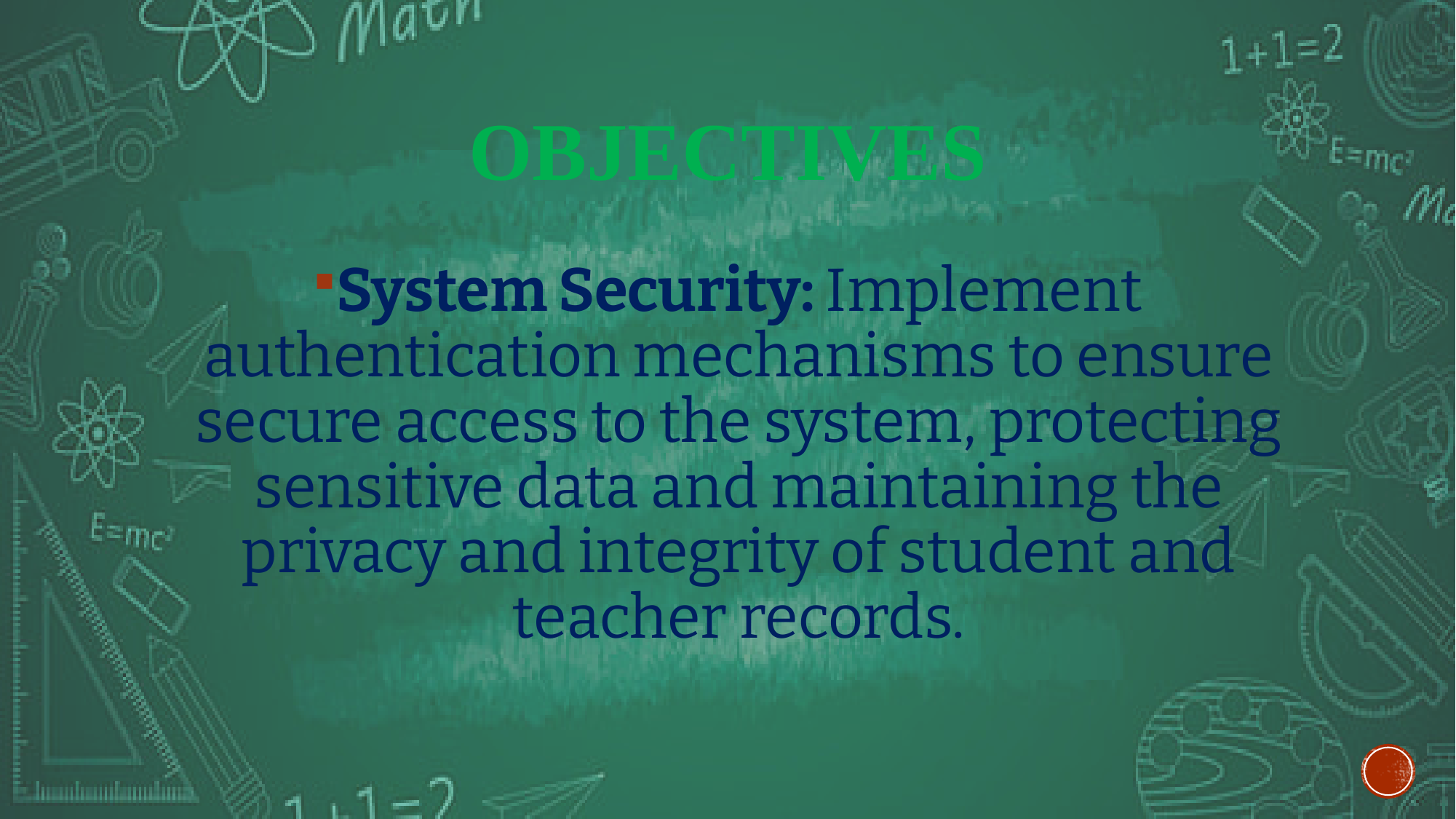

# OBJECTIVES
System Security: Implement authentication mechanisms to ensure secure access to the system, protecting sensitive data and maintaining the privacy and integrity of student and teacher records.